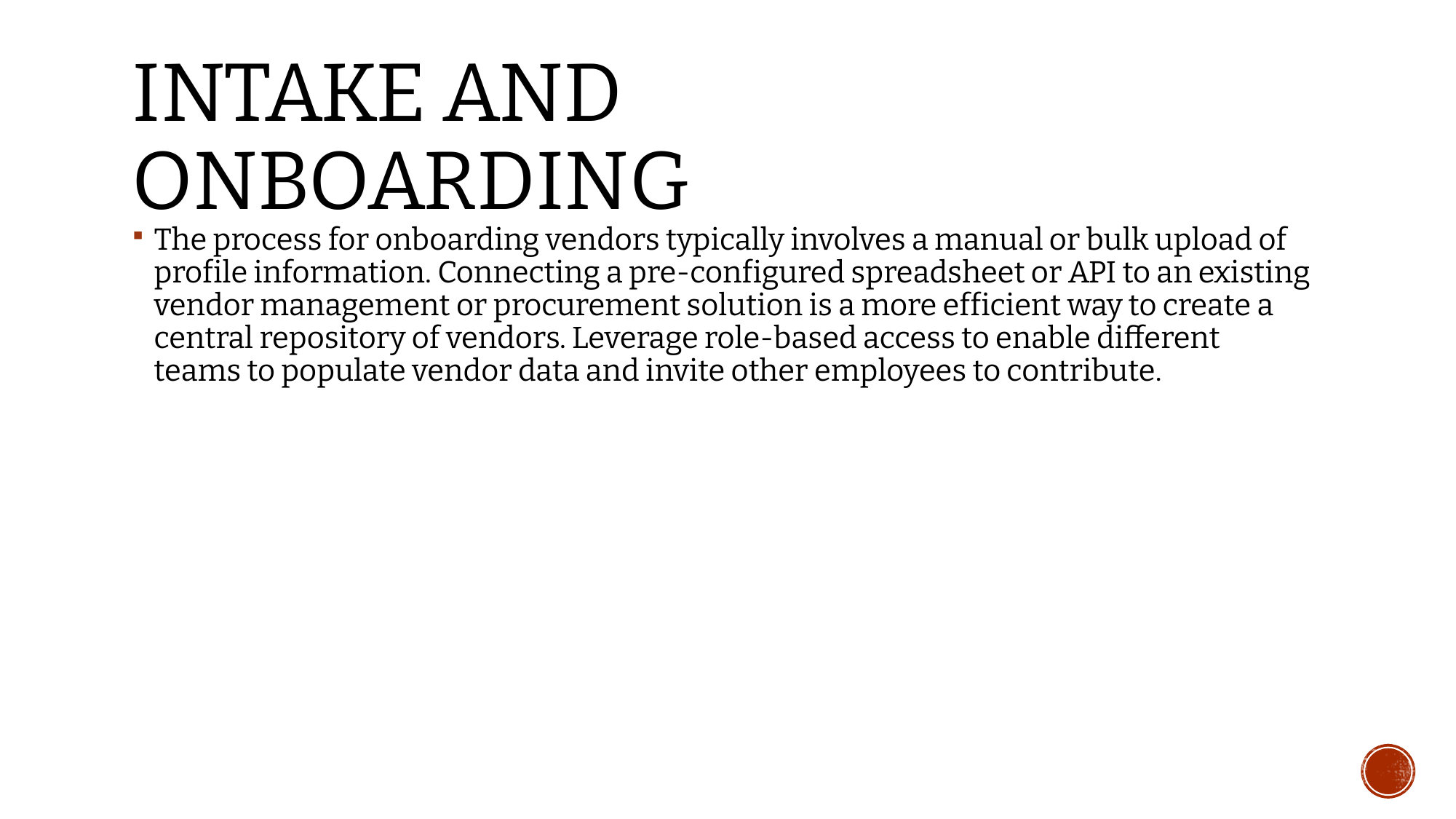

# Intake and Onboarding
The process for onboarding vendors typically involves a manual or bulk upload of profile information. Connecting a pre-configured spreadsheet or API to an existing vendor management or procurement solution is a more efficient way to create a central repository of vendors. Leverage role-based access to enable different teams to populate vendor data and invite other employees to contribute.